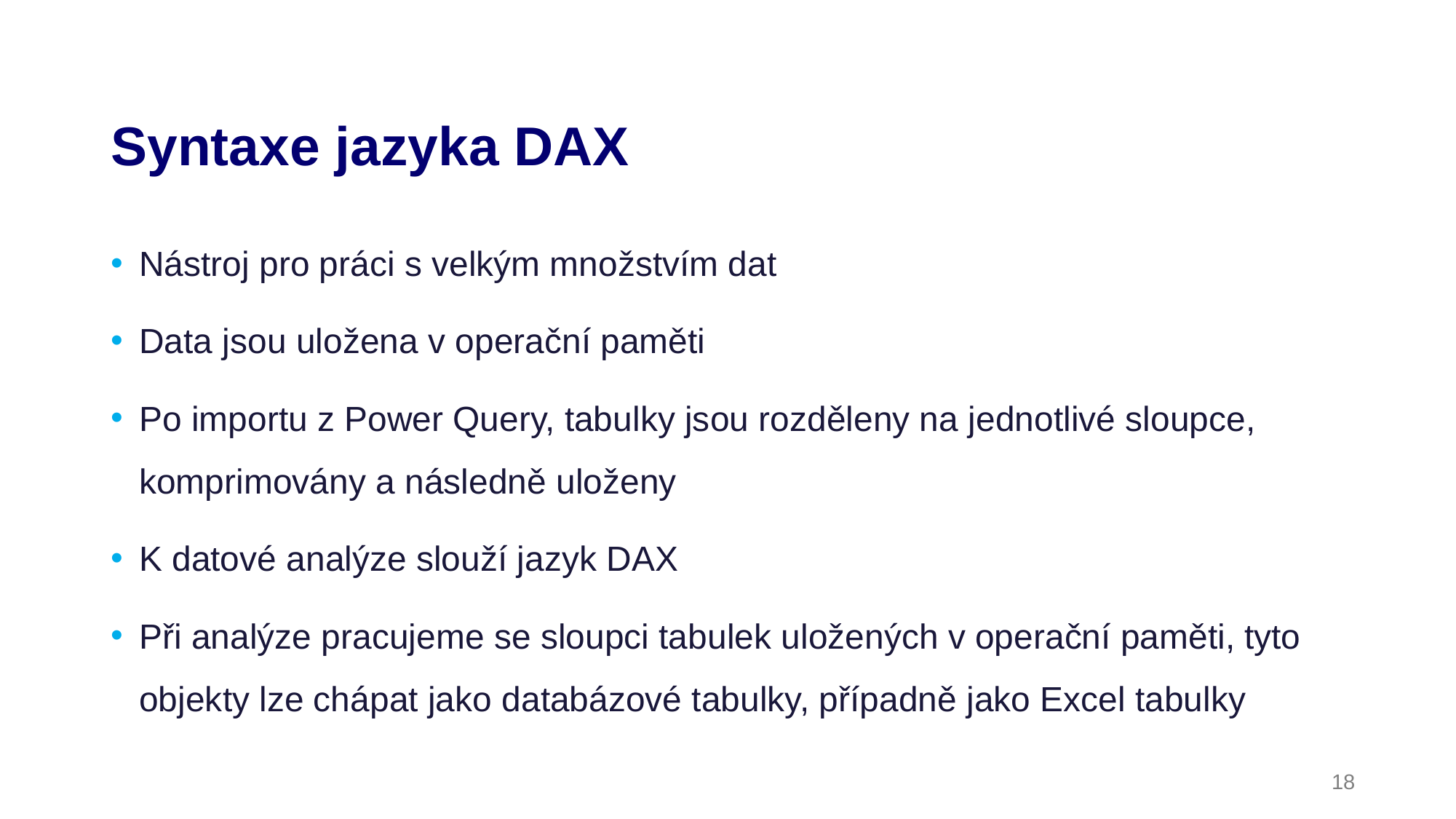

# Syntaxe jazyka DAX
Nástroj pro práci s velkým množstvím dat
Data jsou uložena v operační paměti
Po importu z Power Query, tabulky jsou rozděleny na jednotlivé sloupce, komprimovány a následně uloženy
K datové analýze slouží jazyk DAX
Při analýze pracujeme se sloupci tabulek uložených v operační paměti, tyto objekty lze chápat jako databázové tabulky, případně jako Excel tabulky
18